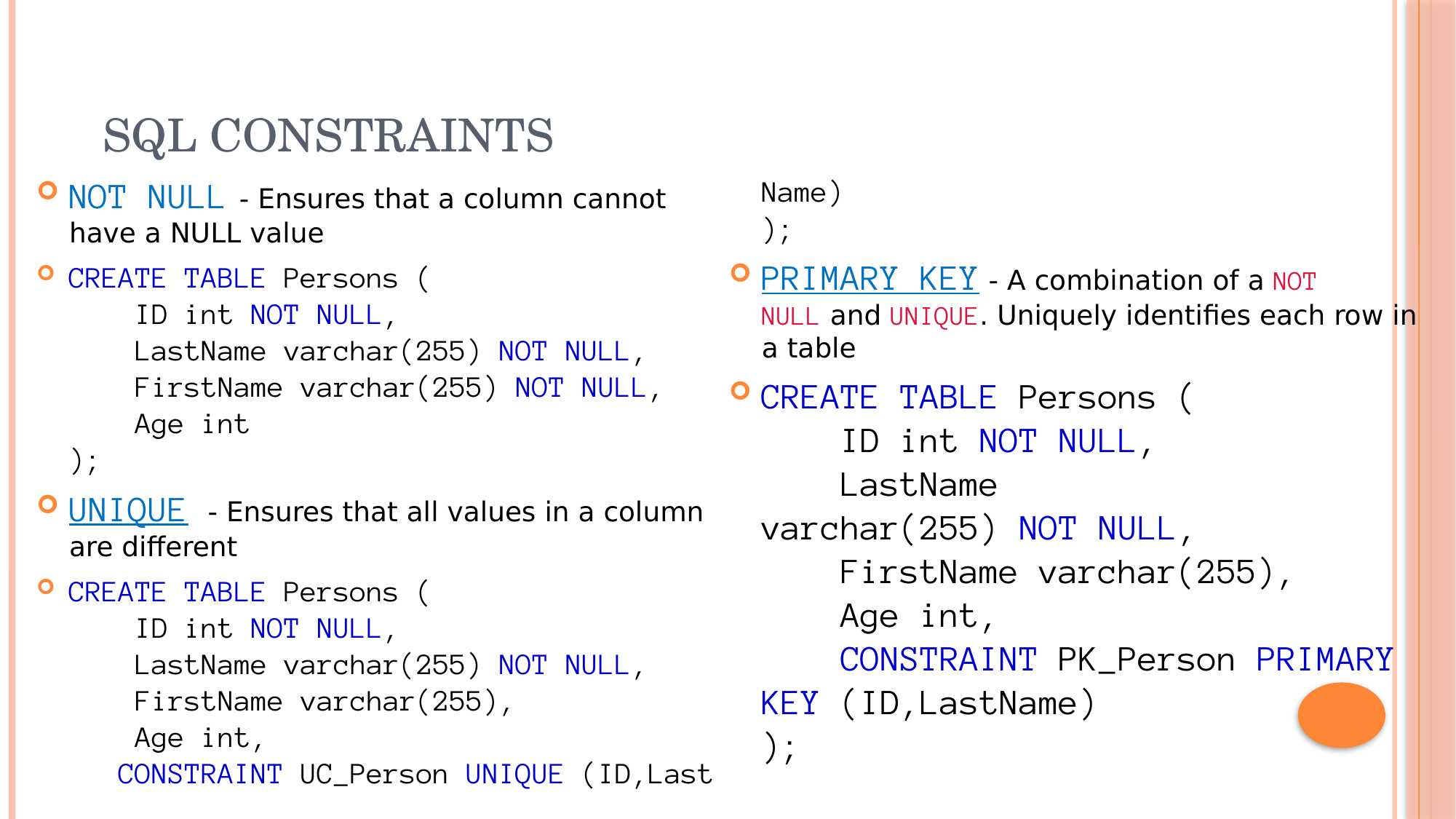

# SQL Constraints
NOT NULL - Ensures that a column cannot have a NULL value
CREATE TABLE Persons (
    ID int NOT NULL,
    LastName varchar(255) NOT NULL,
    FirstName varchar(255) NOT NULL,
    Age int
);
UNIQUE - Ensures that all values in a column are different
CREATE TABLE Persons (
    ID int NOT NULL,
    LastName varchar(255) NOT NULL,
    FirstName varchar(255),
    Age int,
   CONSTRAINT UC_Person UNIQUE (ID,LastName)
);
PRIMARY KEY - A combination of a NOT NULL and UNIQUE. Uniquely identifies each row in a table
CREATE TABLE Persons (
    ID int NOT NULL,
    LastName varchar(255) NOT NULL,
    FirstName varchar(255),
    Age int,
    CONSTRAINT PK_Person PRIMARY KEY (ID,LastName)
);